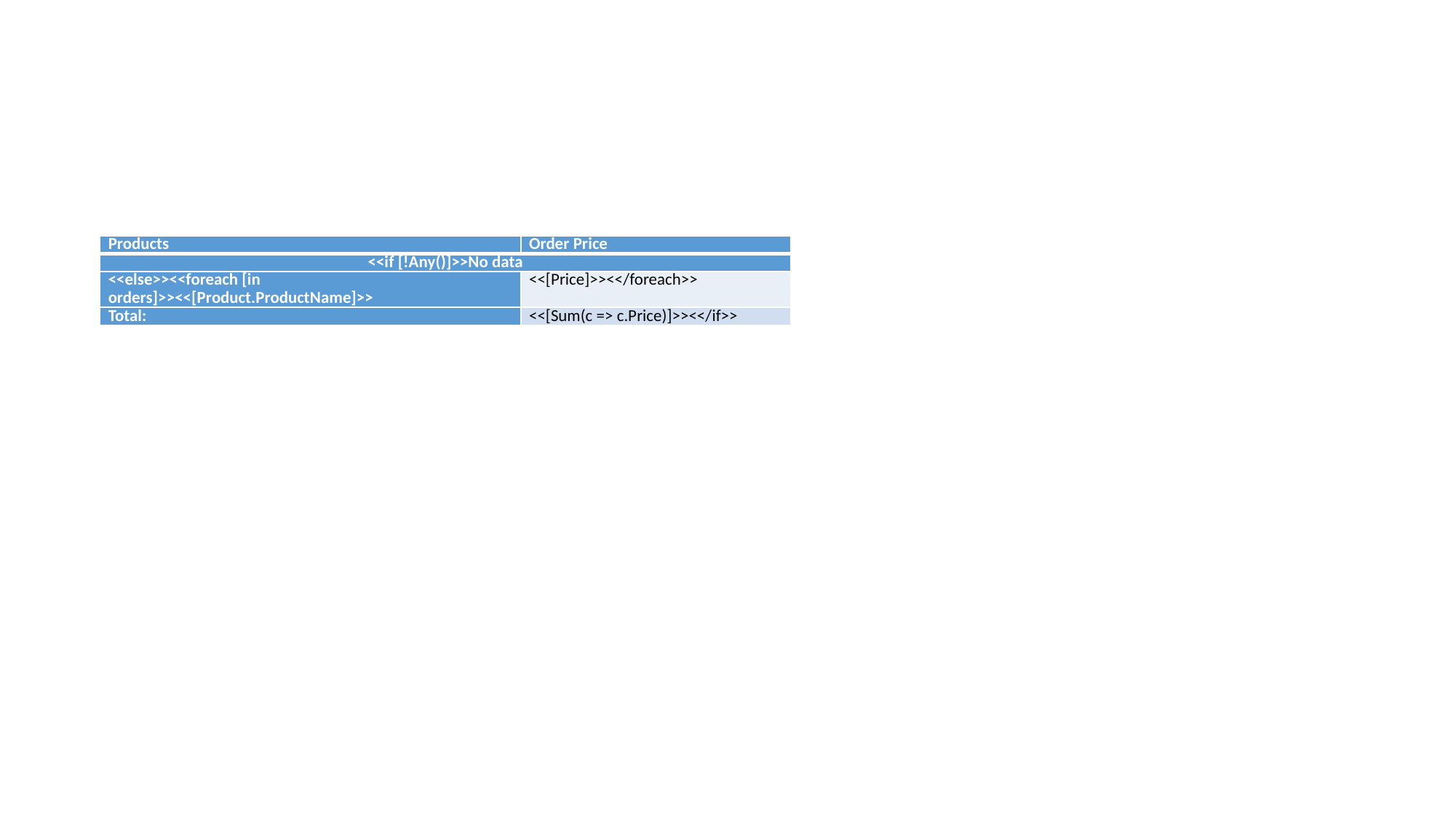

#
| Products | Order Price |
| --- | --- |
| <<if [!Any()]>>No data |  |
| <<else>><<foreach [in orders]>><<[Product.ProductName]>> | <<[Price]>><</foreach>> |
| Total: | <<[Sum(c => c.Price)]>><</if>> |